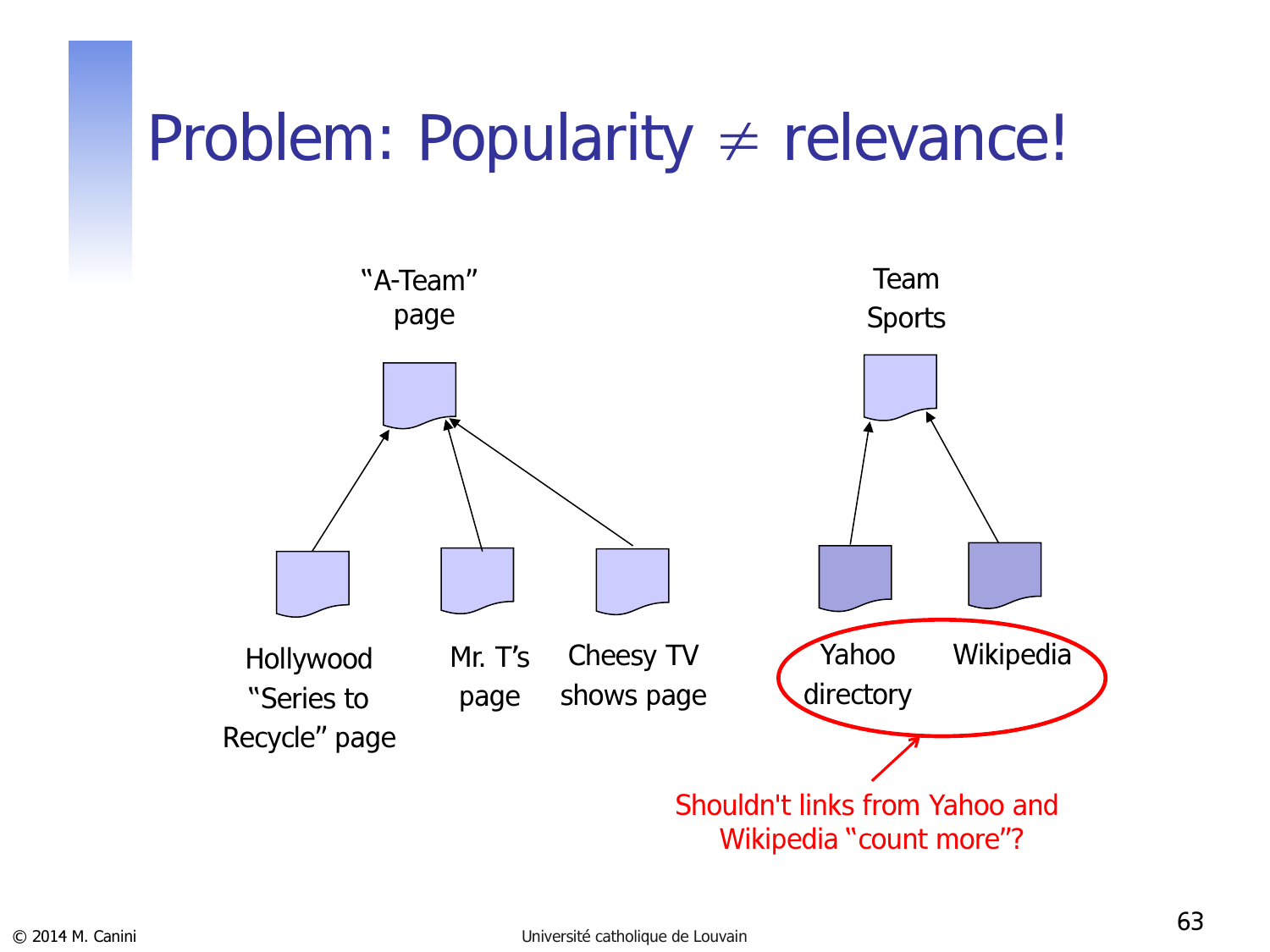

# Problem: Popularity ≠ relevance!
Team
Sports
“A-Team”
page

Yahoo
directory
Wikipedia
Cheesy TV
shows page
Mr. T’s
page
Hollywood
“Series to
Recycle” page
Shouldn't links from Yahoo and
Wikipedia “count more”?
63
Université catholique de Louvain